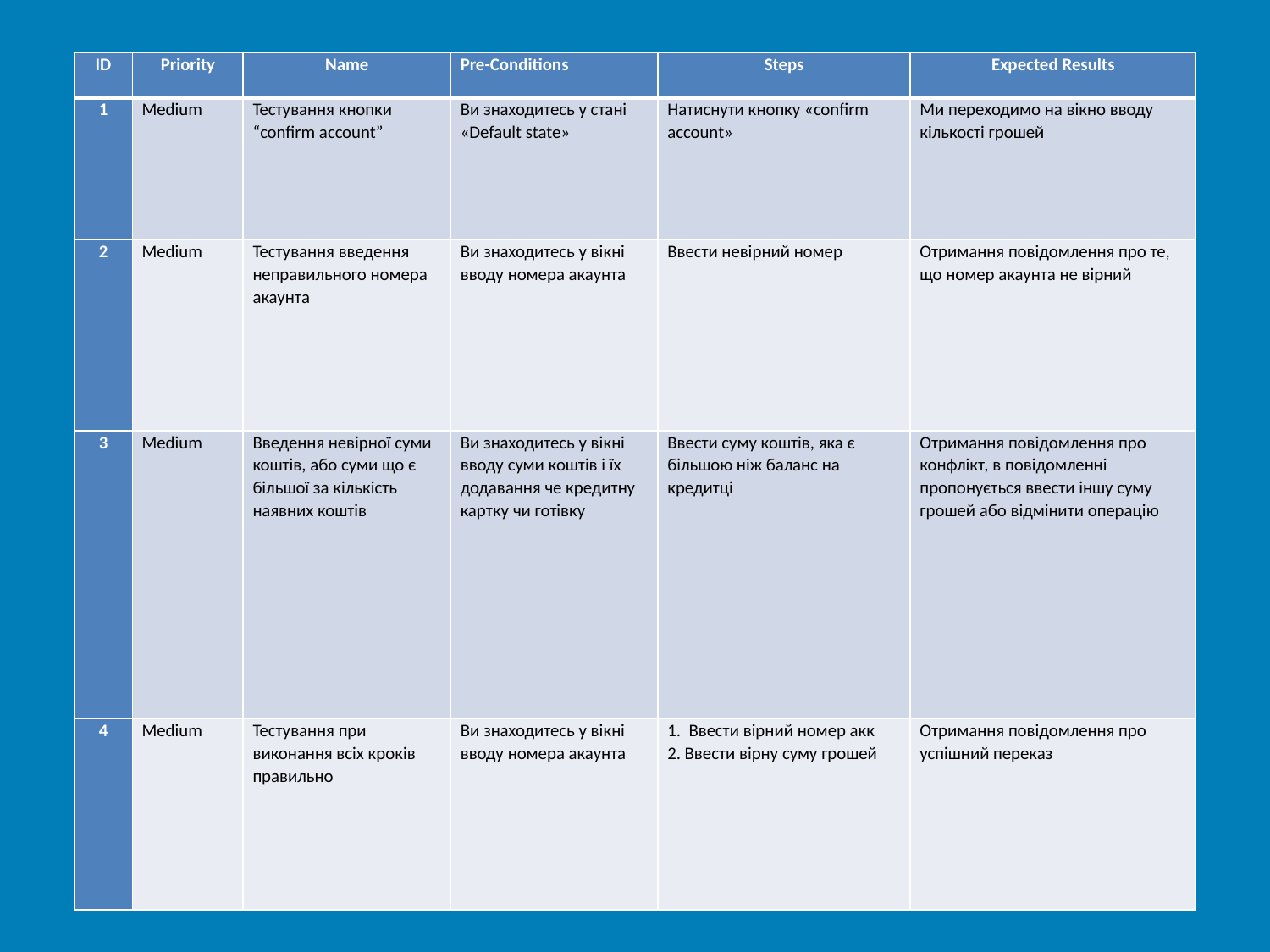

| ID | Priority | Name | Pre-Conditions | Steps | Expected Results |
| --- | --- | --- | --- | --- | --- |
| 1 | Medium | Тестування кнопки “confirm account” | Ви знаходитесь у стані «Default state» | Натиснути кнопку «confirm account» | Ми переходимо на вікно вводу кількості грошей |
| 2 | Medium | Тестування введення неправильного номера акаунта | Ви знаходитесь у вікні вводу номера акаунта | Ввести невірний номер | Отримання повідомлення про те, що номер акаунта не вірний |
| 3 | Medium | Введення невірної суми коштів, або суми що є більшої за кількість наявних коштів | Ви знаходитесь у вікні вводу суми коштів і їх додавання че кредитну картку чи готівку | Ввести суму коштів, яка є більшою ніж баланс на кредитці | Отримання повідомлення про конфлікт, в повідомленні пропонується ввести іншу суму грошей або відмінити операцію |
| 4 | Medium | Тестування при виконання всіх кроків правильно | Ви знаходитесь у вікні вводу номера акаунта | 1. Ввести вірний номер акк 2. Ввести вірну суму грошей | Отримання повідомлення про успішний переказ |